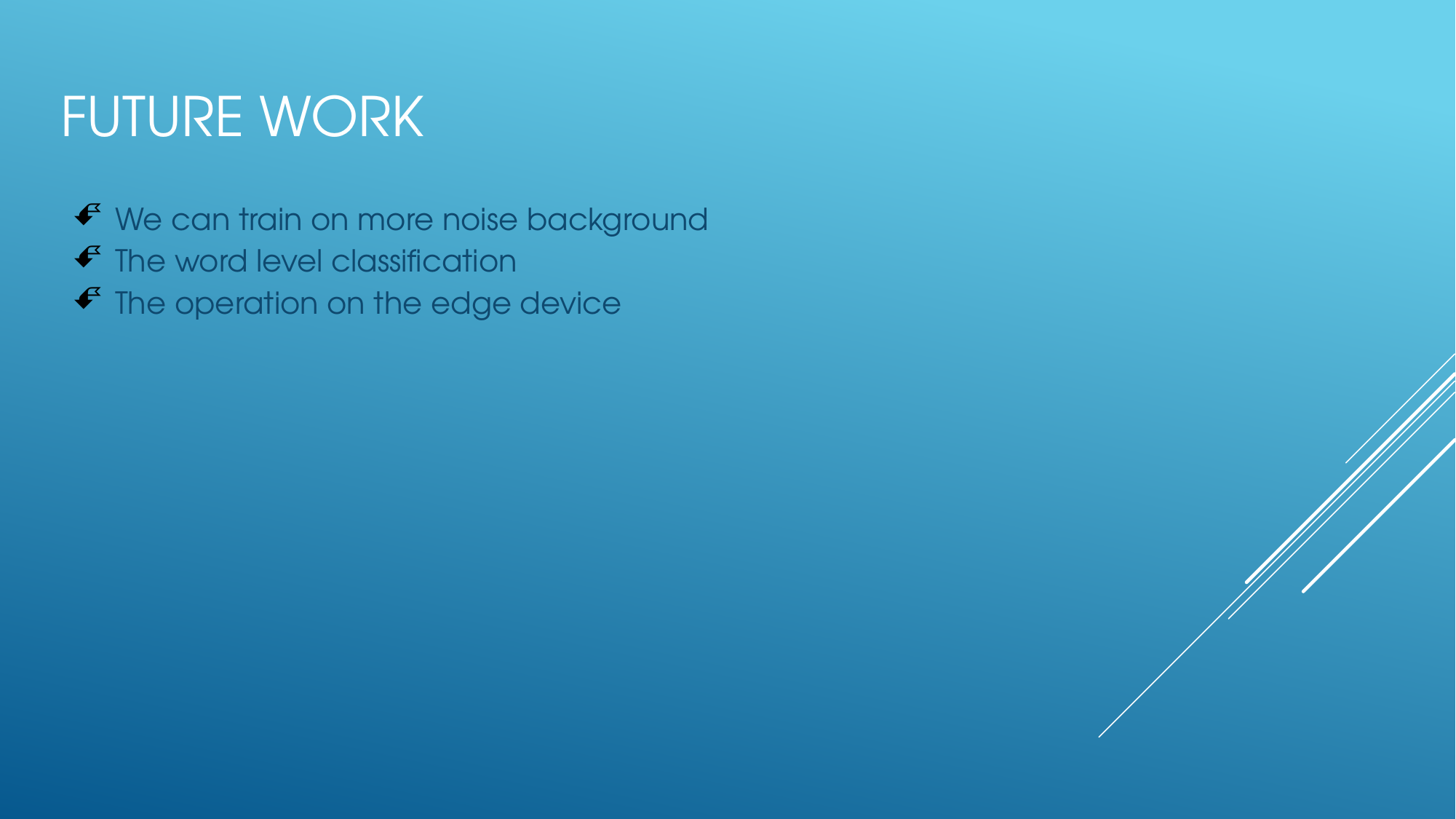

# Future work
We can train on more noise background
The word level classification
The operation on the edge device